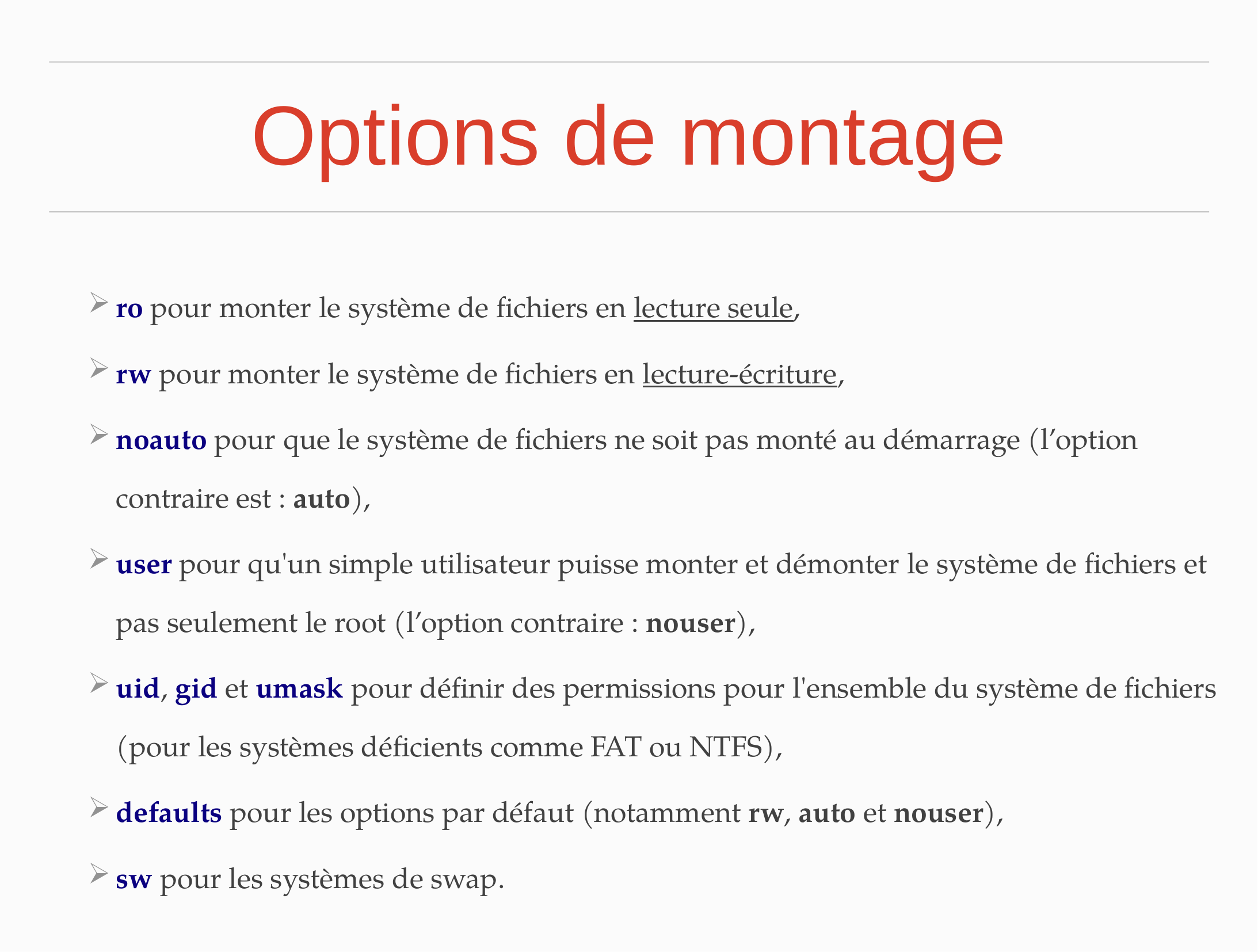

# Options de montage
ro pour monter le système de fichiers en lecture seule,
rw pour monter le système de fichiers en lecture-écriture,
noauto pour que le système de fichiers ne soit pas monté au démarrage (l’option contraire est : auto),
user pour qu'un simple utilisateur puisse monter et démonter le système de fichiers et pas seulement le root (l’option contraire : nouser),
uid, gid et umask pour définir des permissions pour l'ensemble du système de fichiers (pour les systèmes déficients comme FAT ou NTFS),
defaults pour les options par défaut (notamment rw, auto et nouser),
sw pour les systèmes de swap.